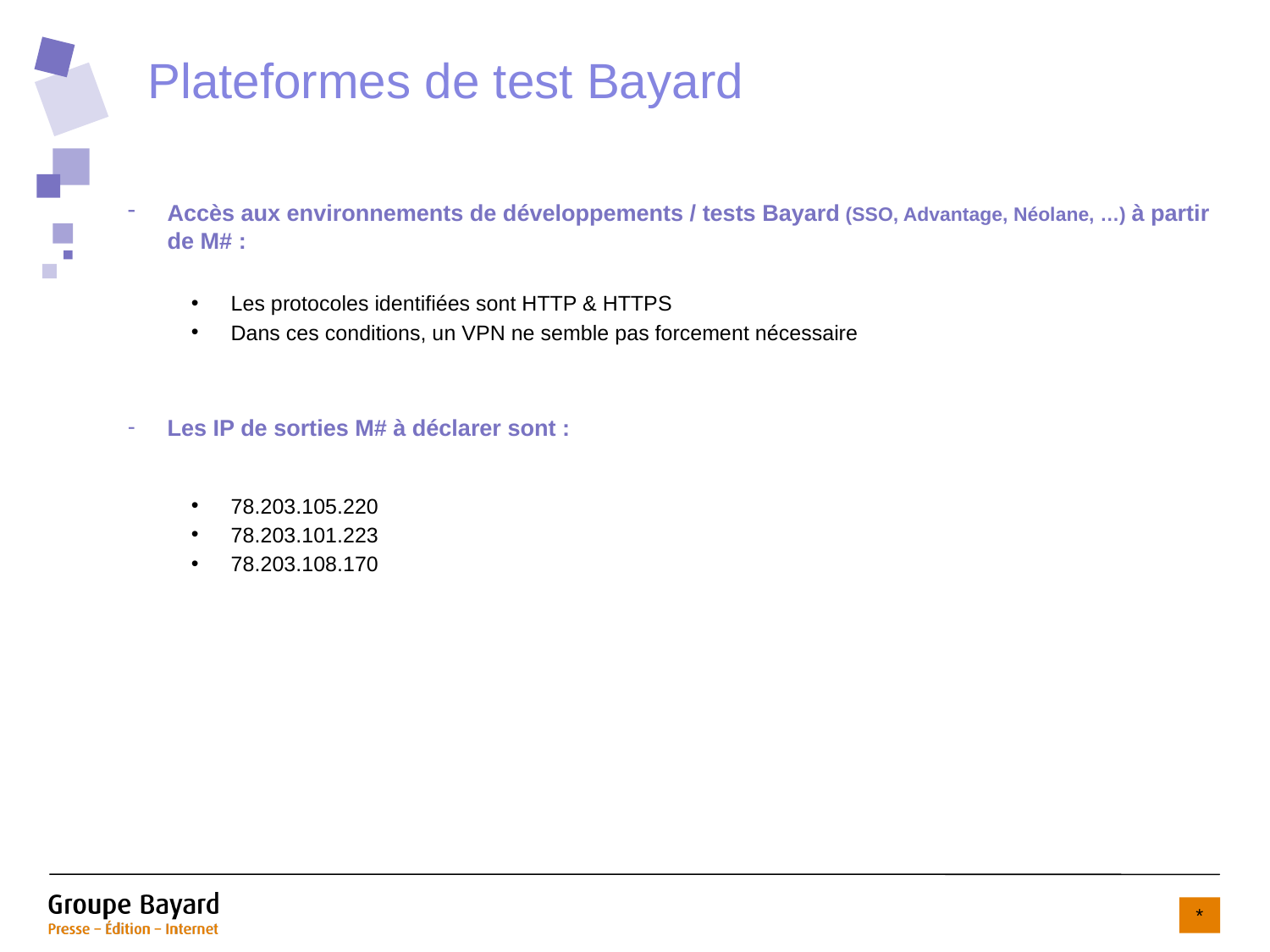

# Plateformes de test Bayard
Accès aux environnements de développements / tests Bayard (SSO, Advantage, Néolane, …) à partir de M# :

Les protocoles identifiées sont HTTP & HTTPS
Dans ces conditions, un VPN ne semble pas forcement nécessaire

Les IP de sorties M# à déclarer sont :

78.203.105.220
78.203.101.223
78.203.108.170